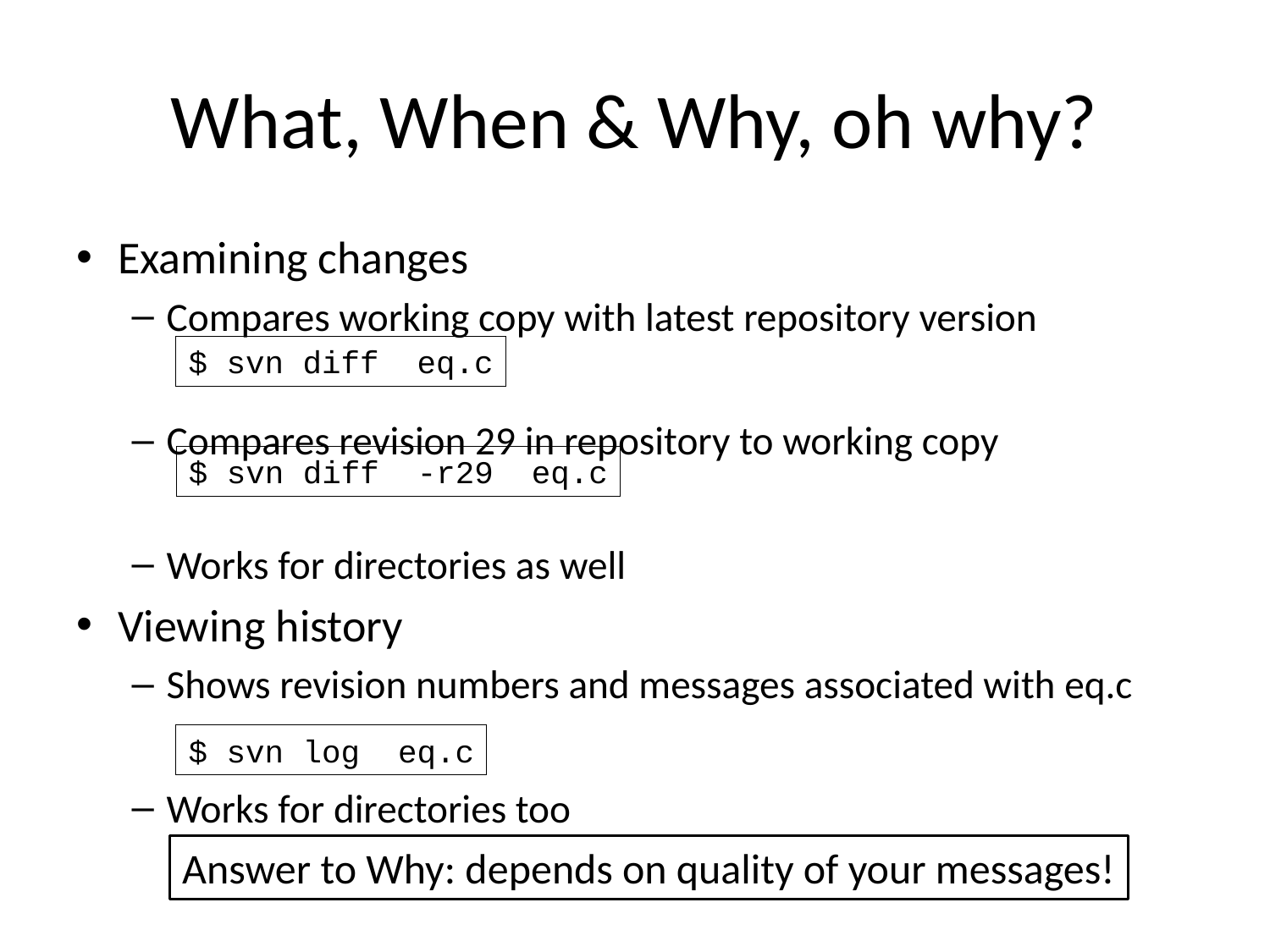

# What, When & Why, oh why?
Examining changes
Compares working copy with latest repository version

Compares revision 29 in repository to working copy

Works for directories as well
Viewing history
Shows revision numbers and messages associated with eq.c

Works for directories too
$ svn diff  eq.c
$ svn diff  -r29  eq.c
$ svn log  eq.c
Answer to Why: depends on quality of your messages!